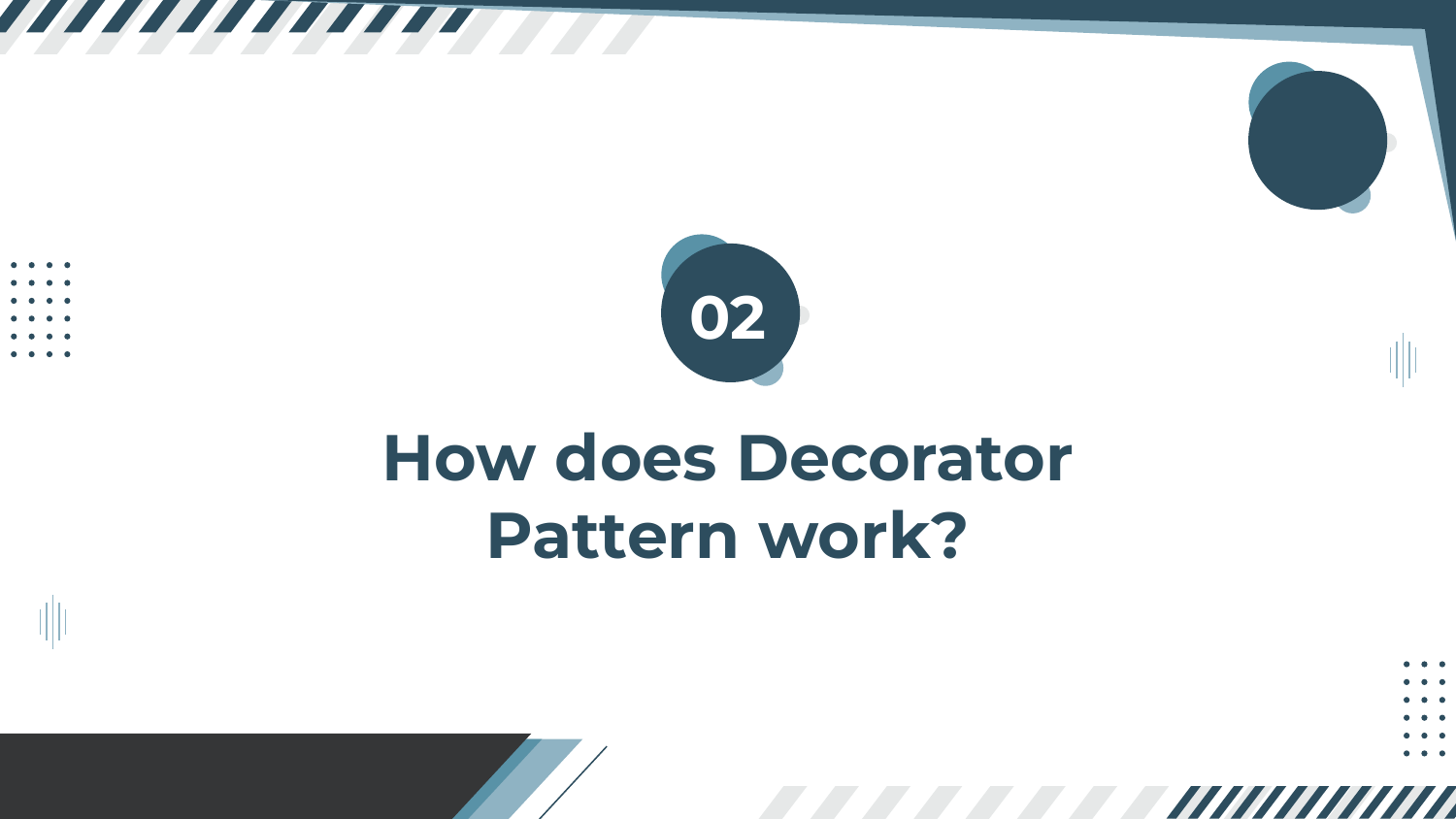

02
# How does Decorator Pattern work?